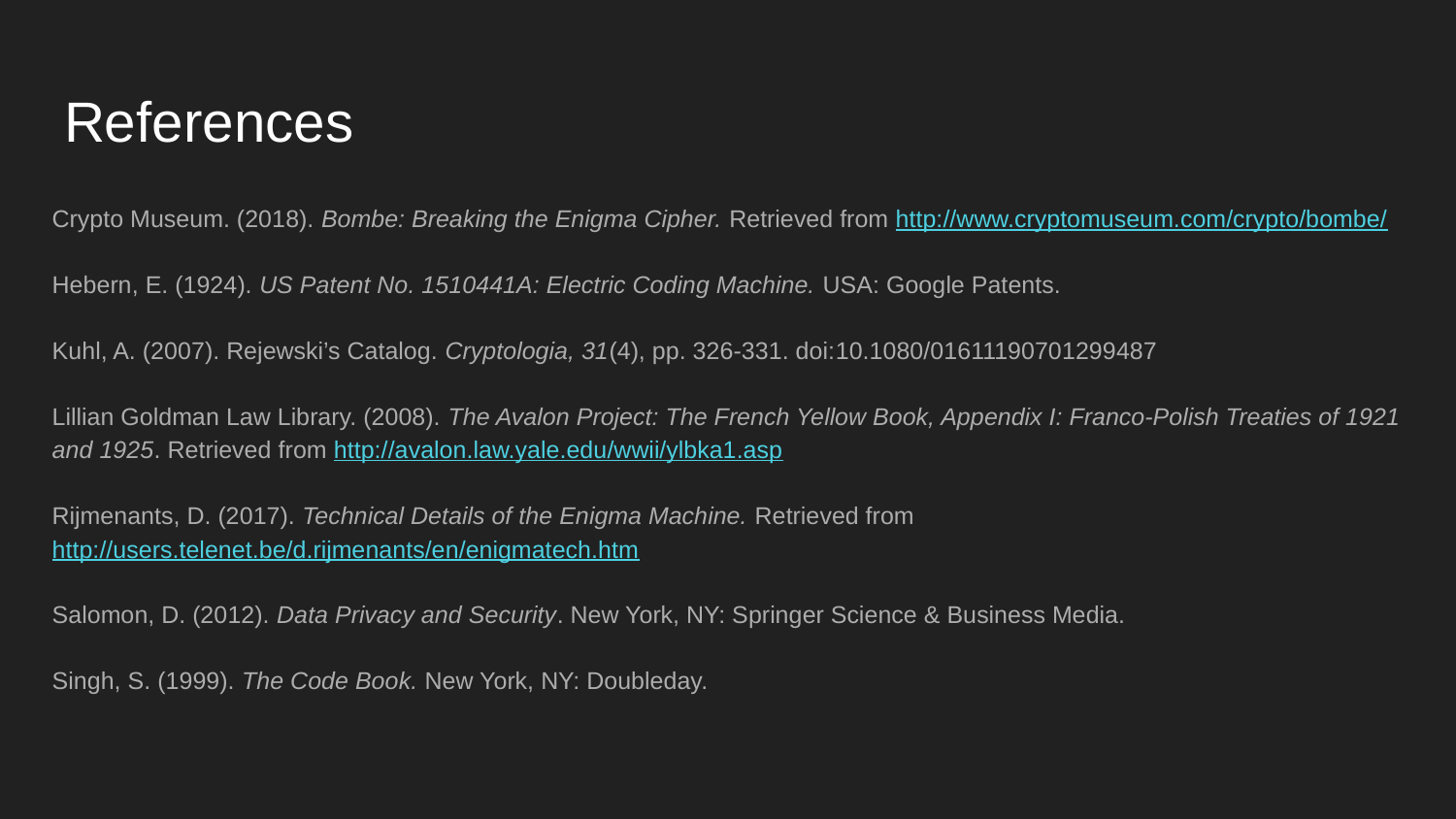

# References
Crypto Museum. (2018). Bombe: Breaking the Enigma Cipher. Retrieved from http://www.cryptomuseum.com/crypto/bombe/
Hebern, E. (1924). US Patent No. 1510441A: Electric Coding Machine. USA: Google Patents.
Kuhl, A. (2007). Rejewski’s Catalog. Cryptologia, 31(4), pp. 326-331. doi:10.1080/01611190701299487
Lillian Goldman Law Library. (2008). The Avalon Project: The French Yellow Book, Appendix I: Franco-Polish Treaties of 1921 and 1925. Retrieved from http://avalon.law.yale.edu/wwii/ylbka1.asp
Rijmenants, D. (2017). Technical Details of the Enigma Machine. Retrieved from http://users.telenet.be/d.rijmenants/en/enigmatech.htm
Salomon, D. (2012). Data Privacy and Security. New York, NY: Springer Science & Business Media.
Singh, S. (1999). The Code Book. New York, NY: Doubleday.